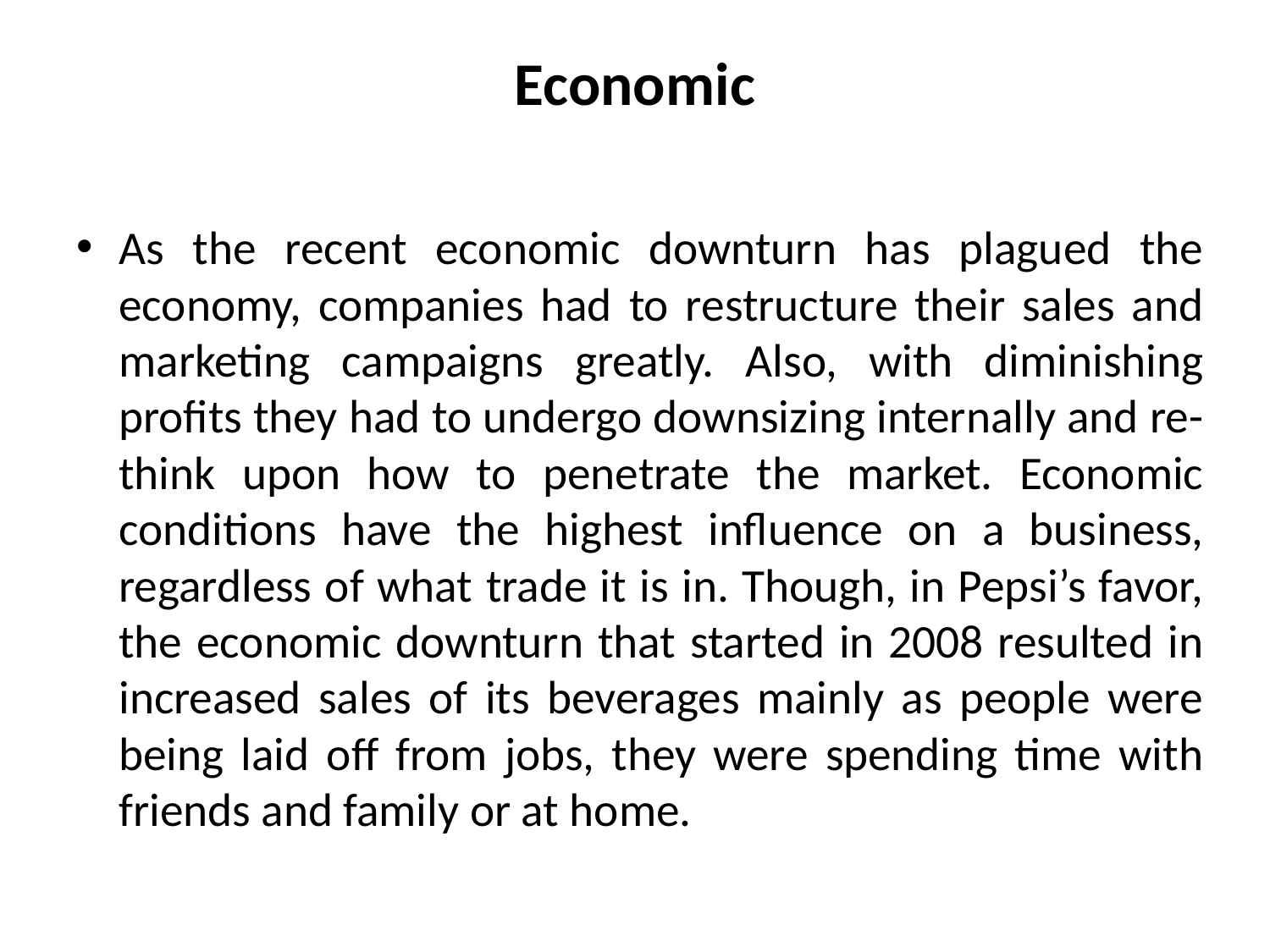

# Economic
As the recent economic downturn has plagued the economy, companies had to restructure their sales and marketing campaigns greatly. Also, with diminishing profits they had to undergo downsizing internally and re-think upon how to penetrate the market. Economic conditions have the highest influence on a business, regardless of what trade it is in. Though, in Pepsi’s favor, the economic downturn that started in 2008 resulted in increased sales of its beverages mainly as people were being laid off from jobs, they were spending time with friends and family or at home.